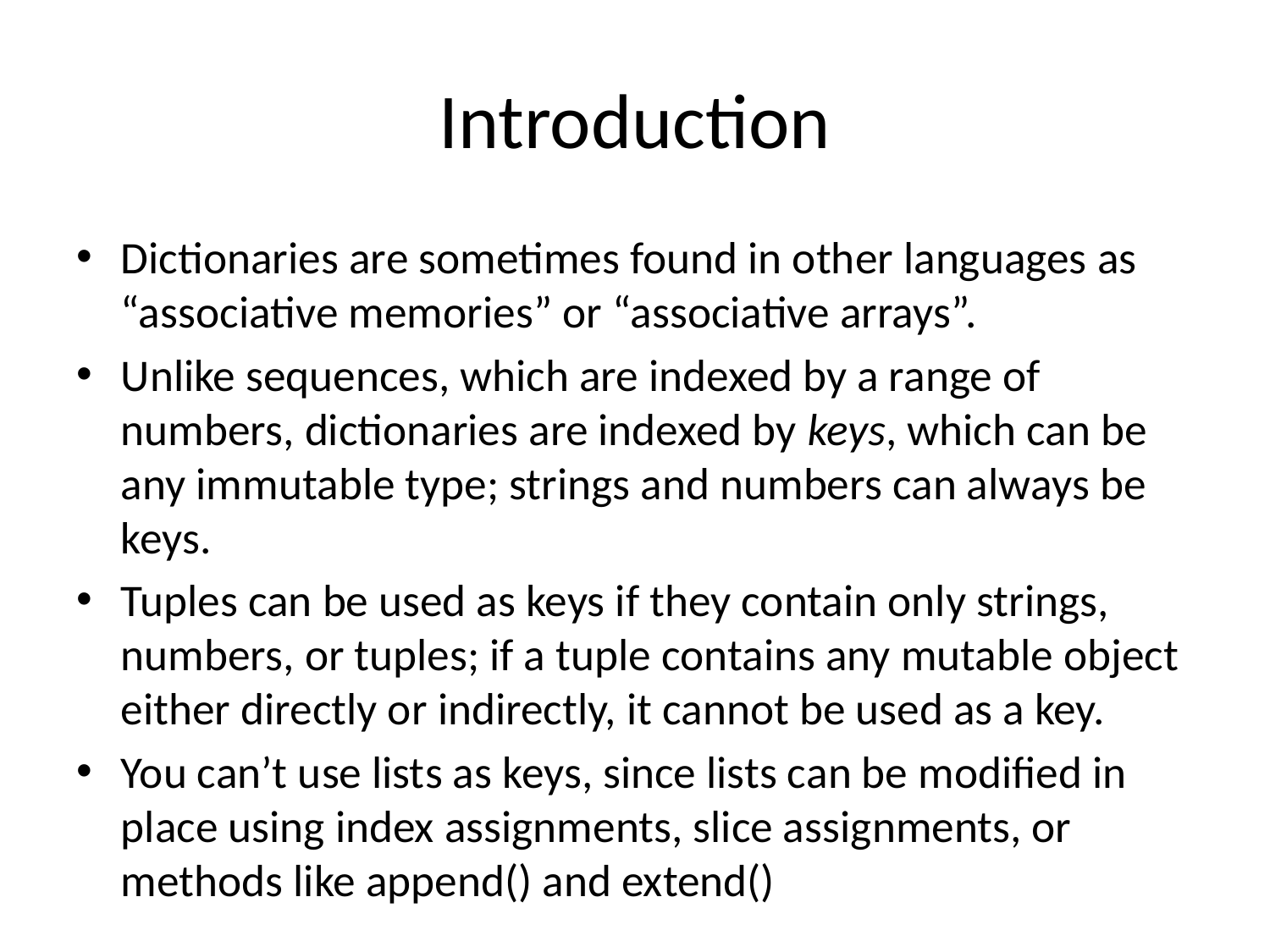

# Introduction
Dictionaries are sometimes found in other languages as “associative memories” or “associative arrays”.
Unlike sequences, which are indexed by a range of numbers, dictionaries are indexed by keys, which can be any immutable type; strings and numbers can always be keys.
Tuples can be used as keys if they contain only strings, numbers, or tuples; if a tuple contains any mutable object either directly or indirectly, it cannot be used as a key.
You can’t use lists as keys, since lists can be modified in place using index assignments, slice assignments, or methods like append() and extend()